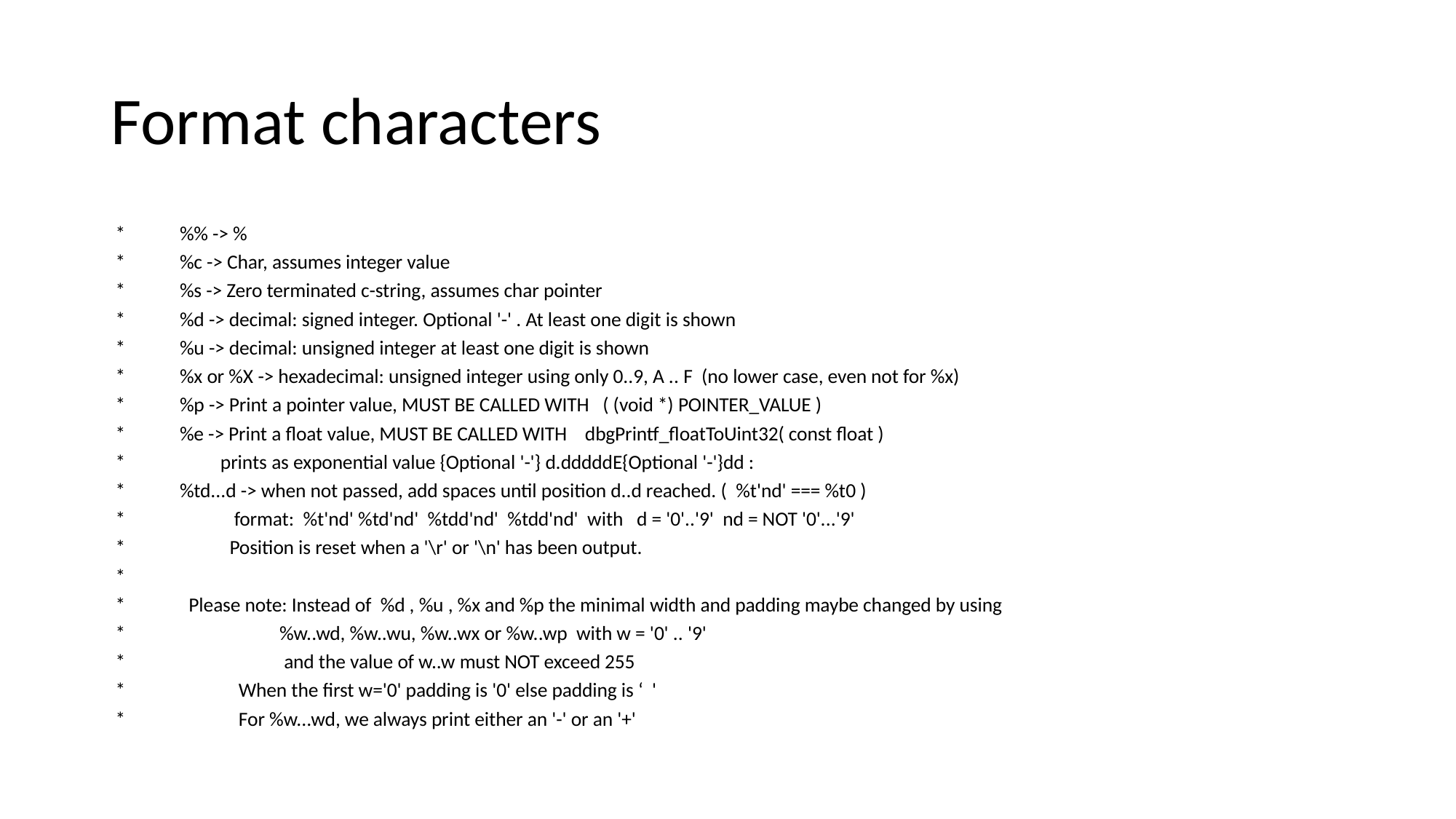

# Format characters
 *            %% -> %
 *            %c -> Char, assumes integer value
 *            %s -> Zero terminated c-string, assumes char pointer
 *            %d -> decimal: signed integer. Optional '-' . At least one digit is shown
 *            %u -> decimal: unsigned integer at least one digit is shown
 *            %x or %X -> hexadecimal: unsigned integer using only 0..9, A .. F  (no lower case, even not for %x)
 *            %p -> Print a pointer value, MUST BE CALLED WITH   ( (void *) POINTER_VALUE )
 *            %e -> Print a float value, MUST BE CALLED WITH    dbgPrintf_floatToUint32( const float )
 *                     prints as exponential value {Optional '-'} d.dddddE{Optional '-'}dd :
 *            %td...d -> when not passed, add spaces until position d..d reached. (  %t'nd' === %t0 )
 *                        format:  %t'nd' %td'nd'  %tdd'nd'  %tdd'nd'  with   d = '0'..'9'  nd = NOT '0'...'9'
 *                       Position is reset when a '\r' or '\n' has been output.
 *
 *              Please note: Instead of  %d , %u , %x and %p the minimal width and padding maybe changed by using
 *                                  %w..wd, %w..wu, %w..wx or %w..wp  with w = '0' .. '9'
 *                                   and the value of w..w must NOT exceed 255
 *                         When the first w='0' padding is '0' else padding is ‘  '
 *                         For %w...wd, we always print either an '-' or an '+'